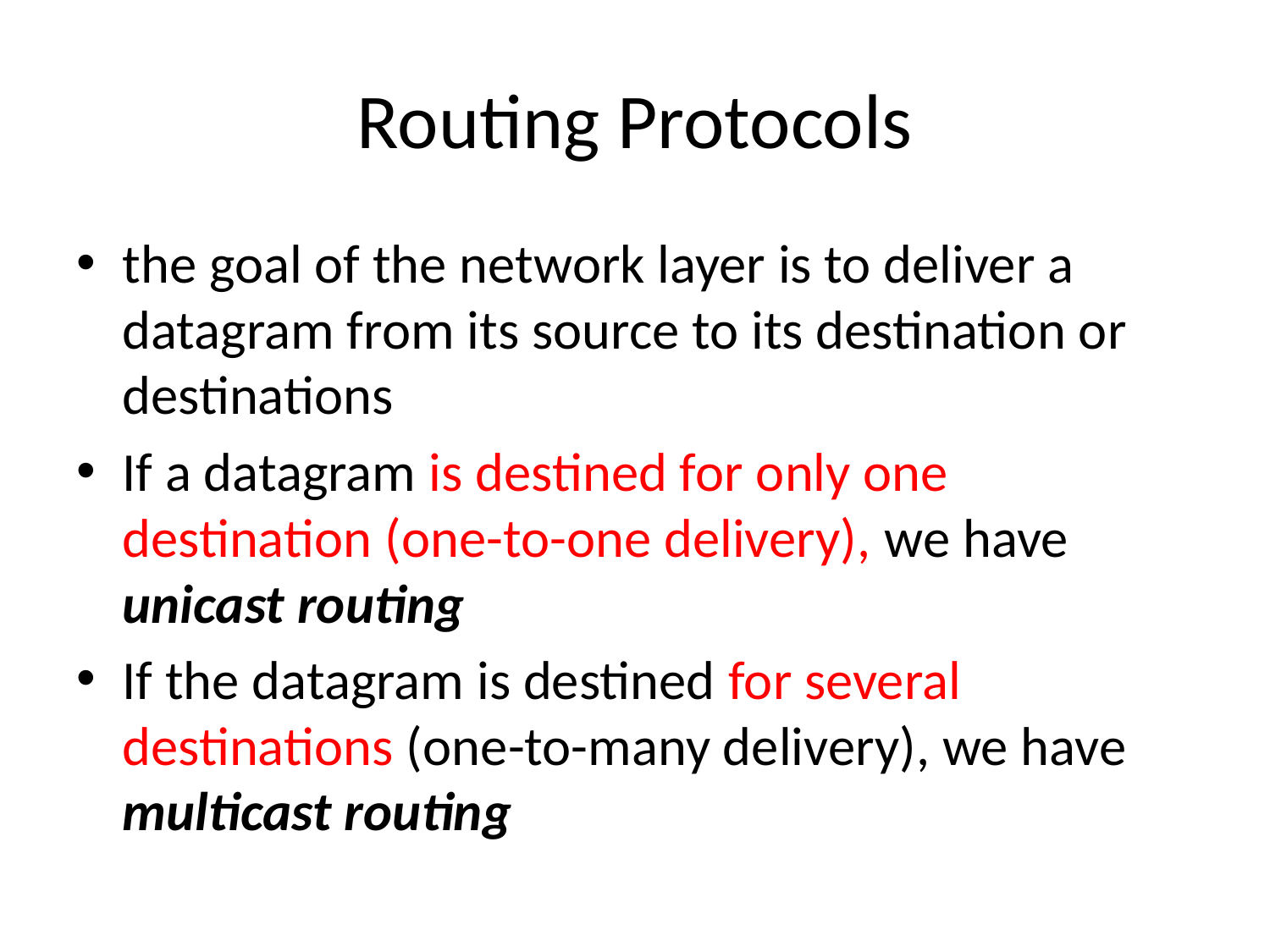

# Routing Protocols
the goal of the network layer is to deliver a datagram from its source to its destination or destinations
If a datagram is destined for only one destination (one-to-one delivery), we have unicast routing
If the datagram is destined for several destinations (one-to-many delivery), we have multicast routing